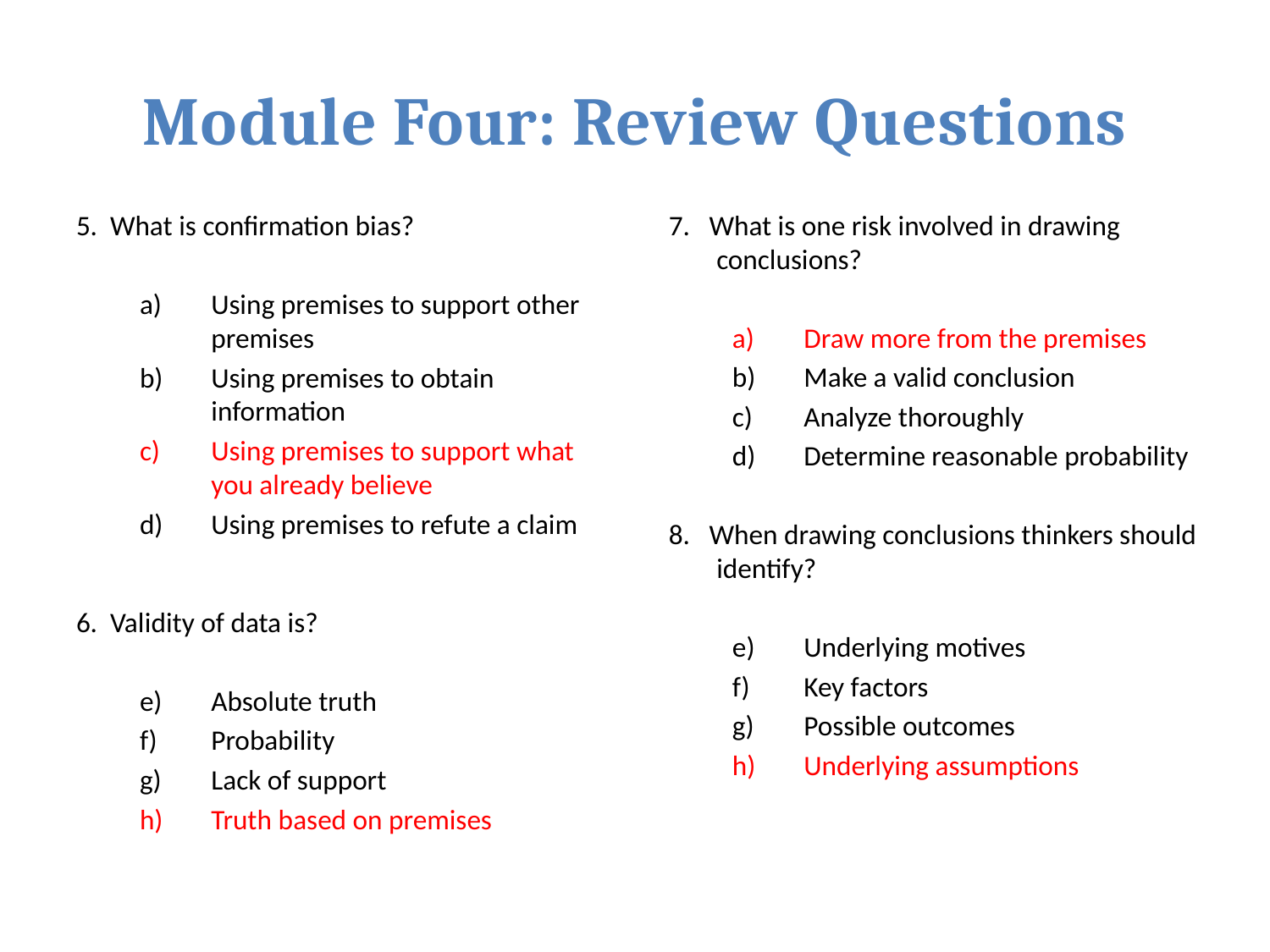

# Module Four: Review Questions
5.  What is confirmation bias?

Using premises to support other premises
Using premises to obtain information
Using premises to support what you already believe
Using premises to refute a claim

6.  Validity of data is?

Absolute truth
Probability
Lack of support
Truth based on premises
7.   What is one risk involved in drawing conclusions?

Draw more from the premises
Make a valid conclusion
Analyze thoroughly
Determine reasonable probability

8.   When drawing conclusions thinkers should identify?

Underlying motives
Key factors
Possible outcomes
Underlying assumptions